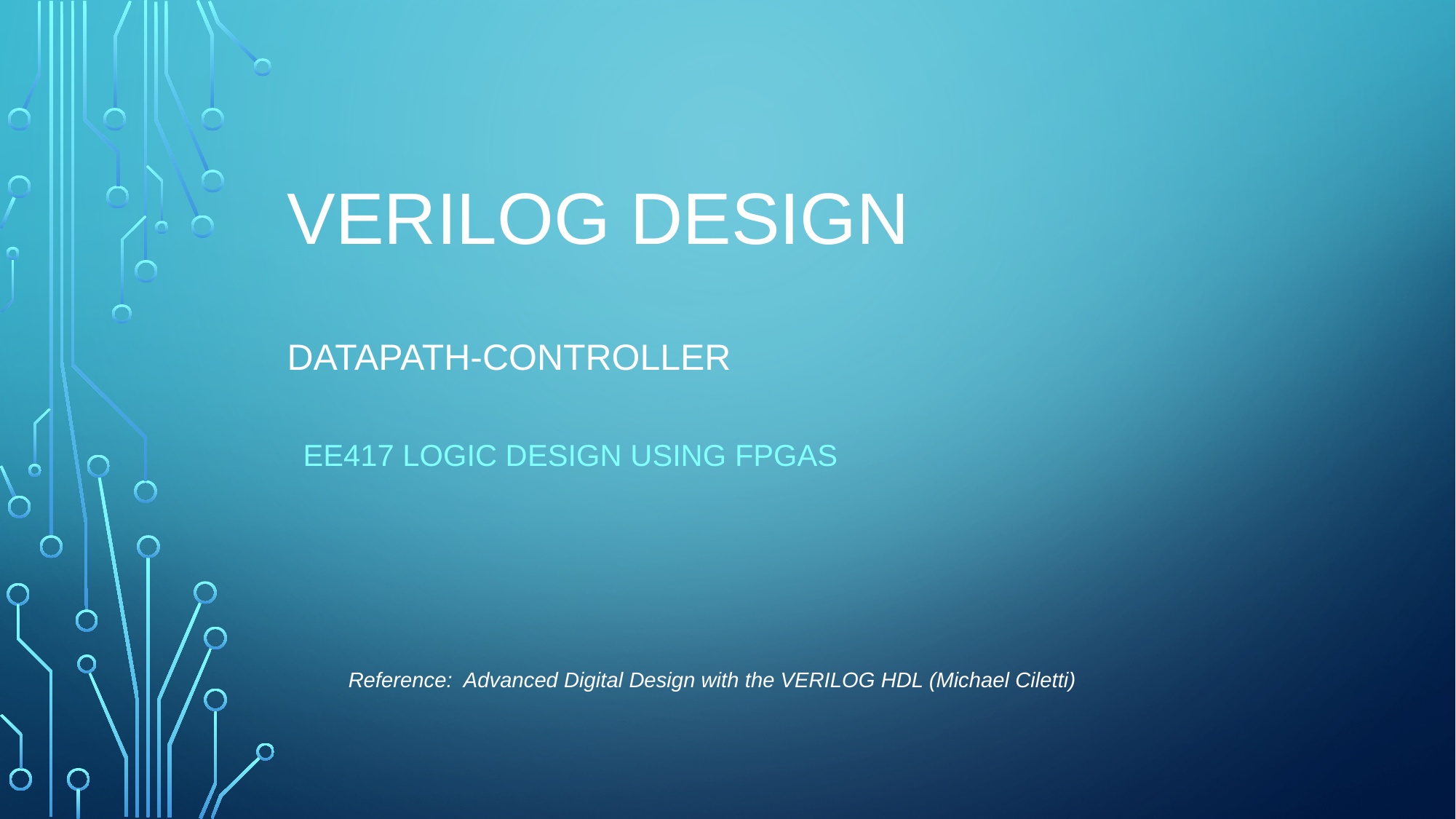

# Verilog Design Datapath-controller
EE417 Logic Design Using FPGAs
Reference:  Advanced Digital Design with the VERILOG HDL (Michael Ciletti)